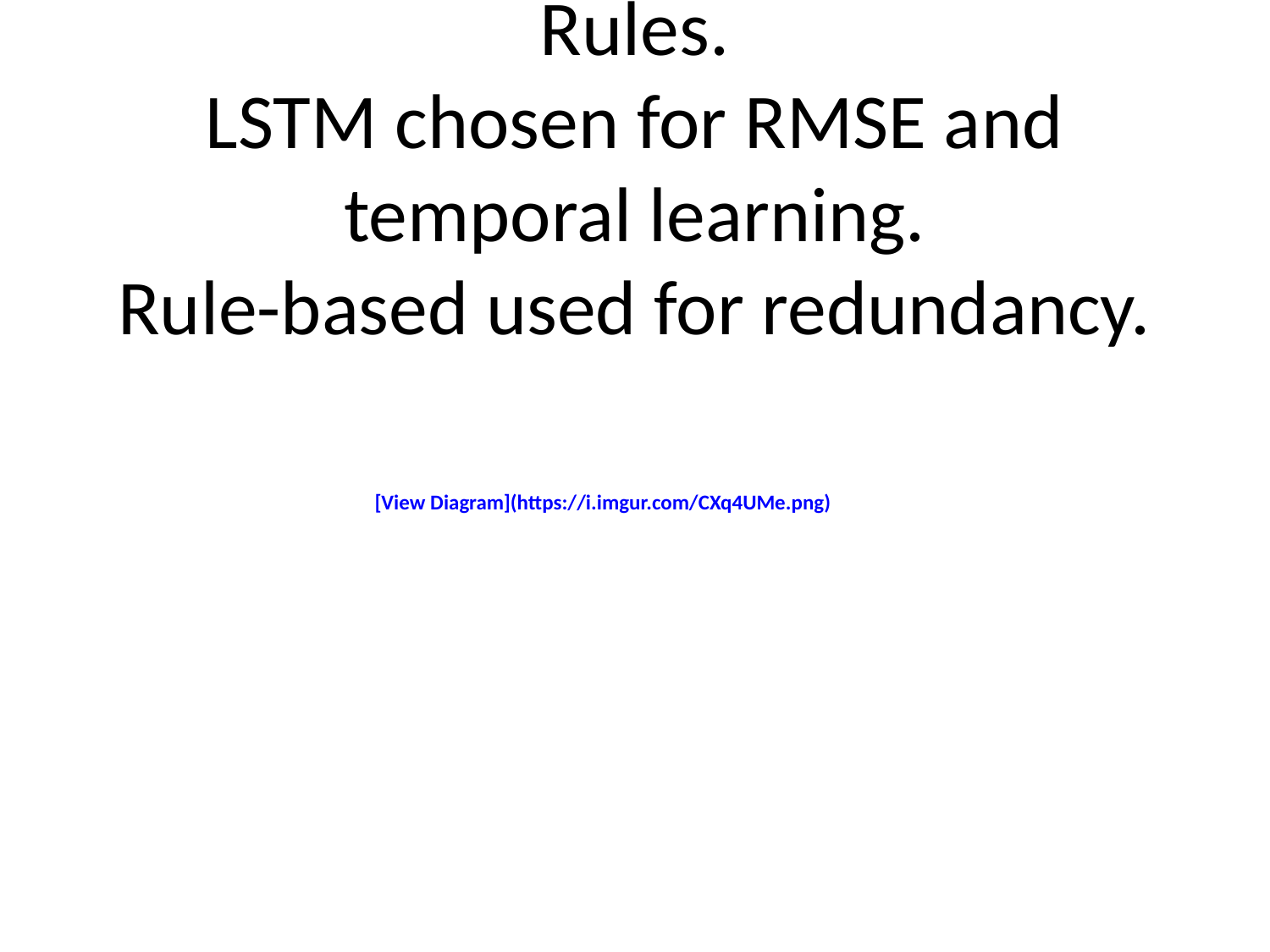

# Compared LSTM vs. XGBoost vs. Rules.
LSTM chosen for RMSE and temporal learning.
Rule-based used for redundancy.

[View Diagram](https://i.imgur.com/CXq4UMe.png)